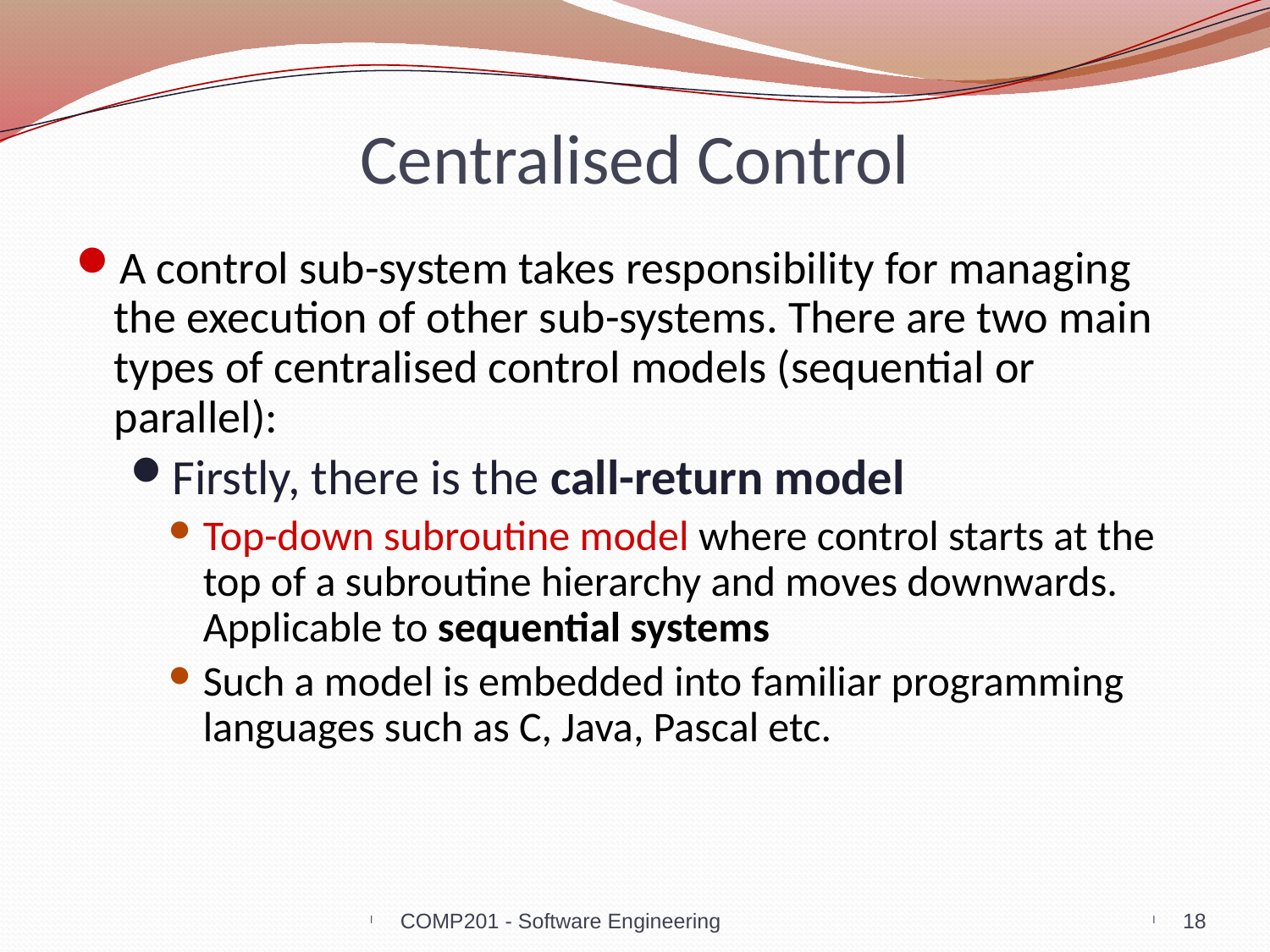

# Centralised Control
A control sub-system takes responsibility for managing the execution of other sub-systems. There are two main types of centralised control models (sequential or parallel):
Firstly, there is the call-return model
Top-down subroutine model where control starts at the top of a subroutine hierarchy and moves downwards. Applicable to sequential systems
Such a model is embedded into familiar programming languages such as C, Java, Pascal etc.
COMP201 - Software Engineering
18